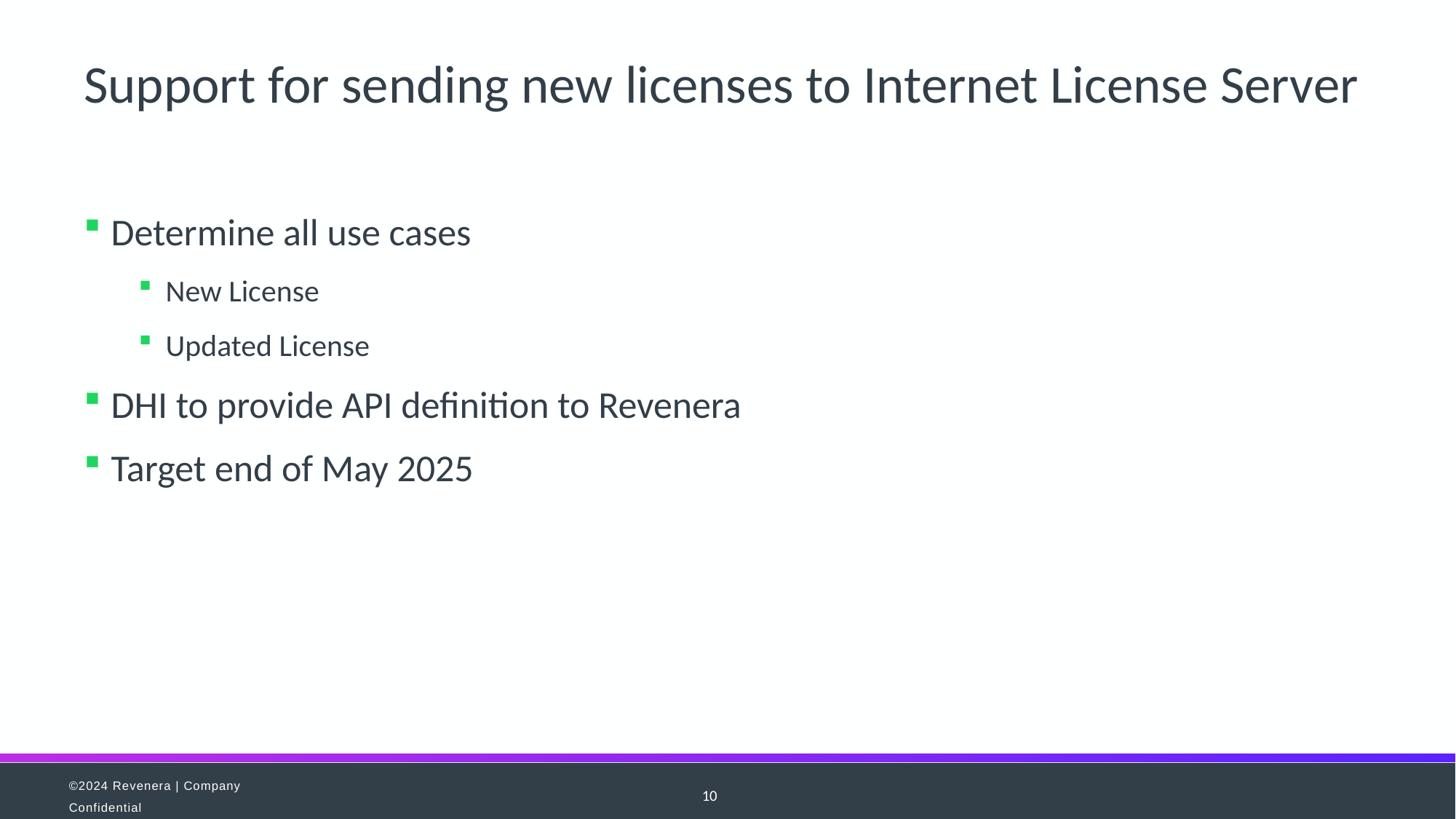

Support for sending new licenses to Internet License Server
Determine all use cases
New License
Updated License
DHI to provide API definition to Revenera
Target end of May 2025